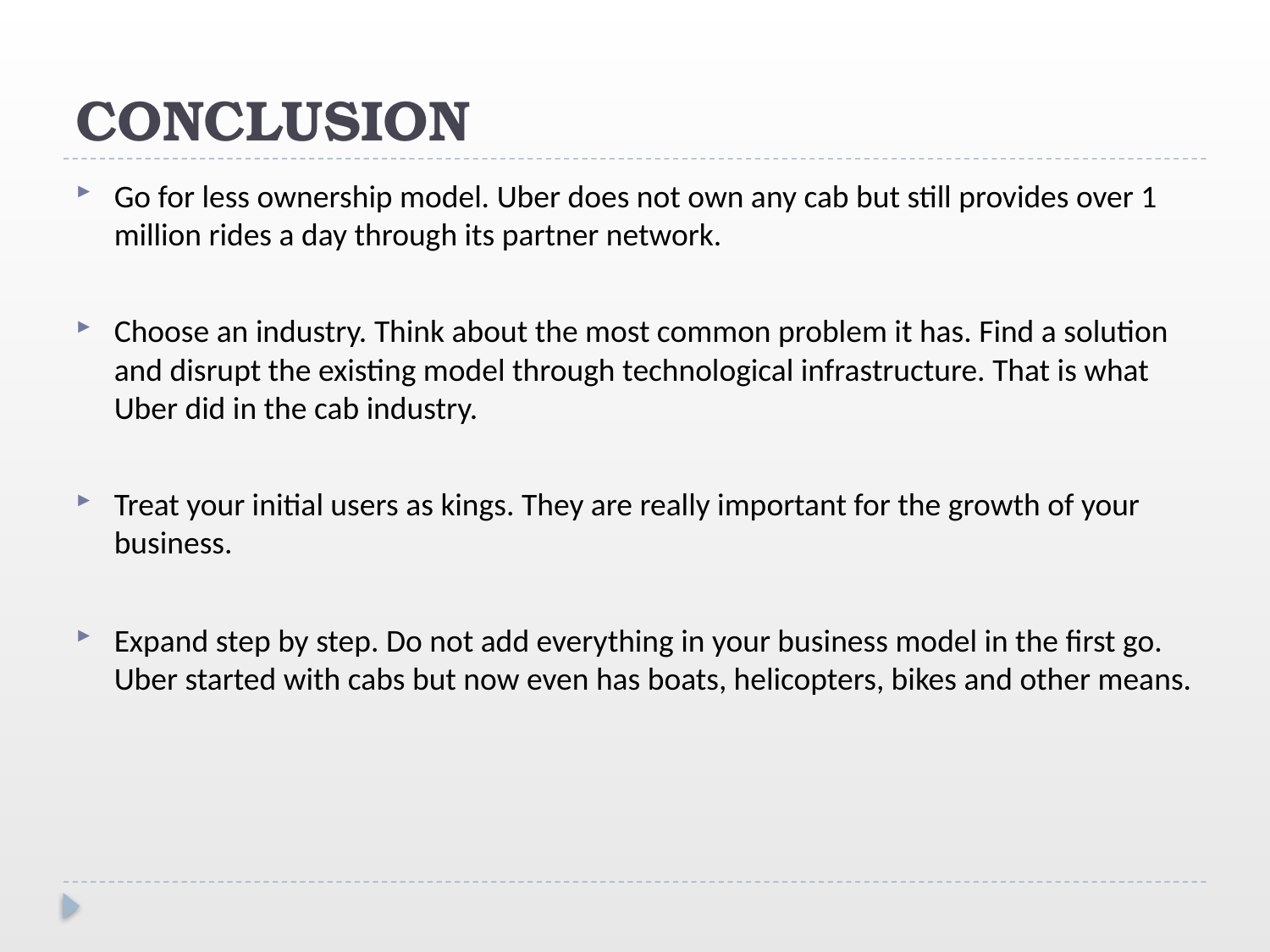

# CONCLUSION
Go for less ownership model. Uber does not own any cab but still provides over 1 million rides a day through its partner network.

Choose an industry. Think about the most common problem it has. Find a solution and disrupt the existing model through technological infrastructure. That is what Uber did in the cab industry.

Treat your initial users as kings. They are really important for the growth of your business.

Expand step by step. Do not add everything in your business model in the first go. Uber started with cabs but now even has boats, helicopters, bikes and other means.